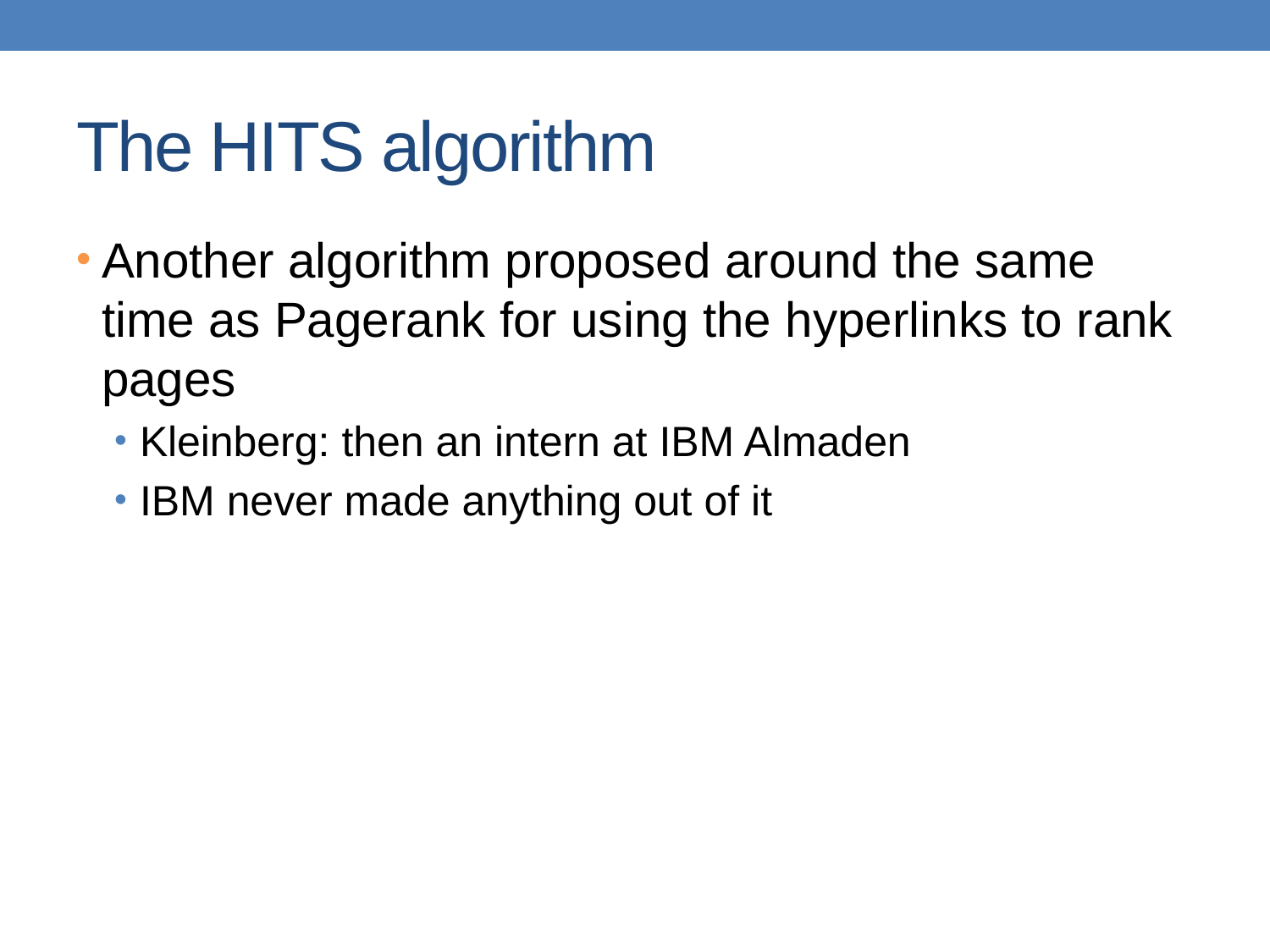

# The HITS algorithm
Another algorithm proposed around the same time as Pagerank for using the hyperlinks to rank pages
Kleinberg: then an intern at IBM Almaden
IBM never made anything out of it